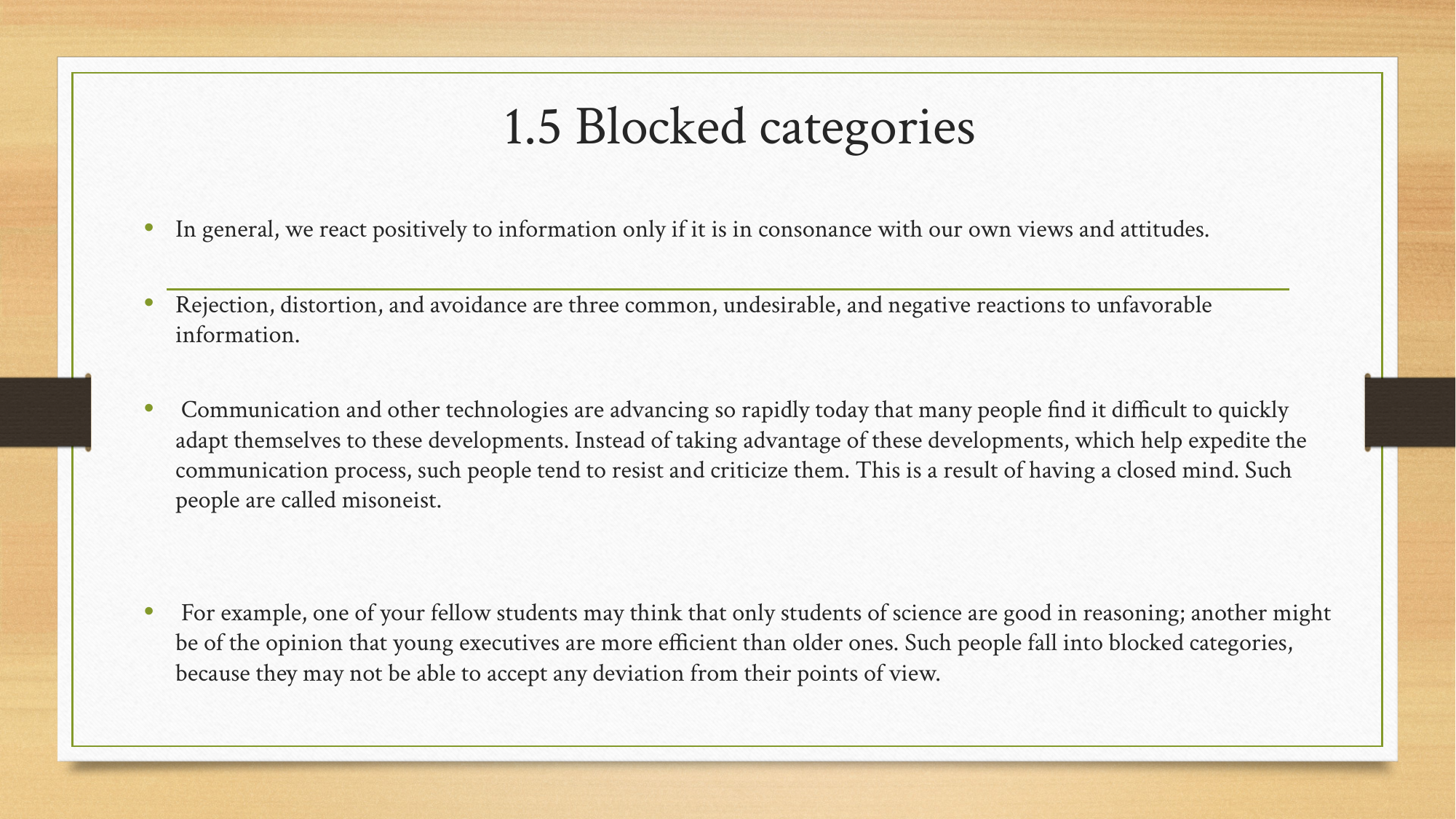

# 1.5 Blocked categories

In general, we react positively to information only if it is in consonance with our own views and attitudes.

Rejection, distortion, and avoidance are three common, undesirable, and negative reactions to unfavorable information.

 Communication and other technologies are advancing so rapidly today that many people find it difficult to quickly adapt themselves to these developments. Instead of taking advantage of these developments, which help expedite the communication process, such people tend to resist and criticize them. This is a result of having a closed mind. Such people are called misoneist.

 For example, one of your fellow students may think that only students of science are good in reasoning; another might be of the opinion that young executives are more efficient than older ones. Such people fall into blocked categories, because they may not be able to accept any deviation from their points of view.